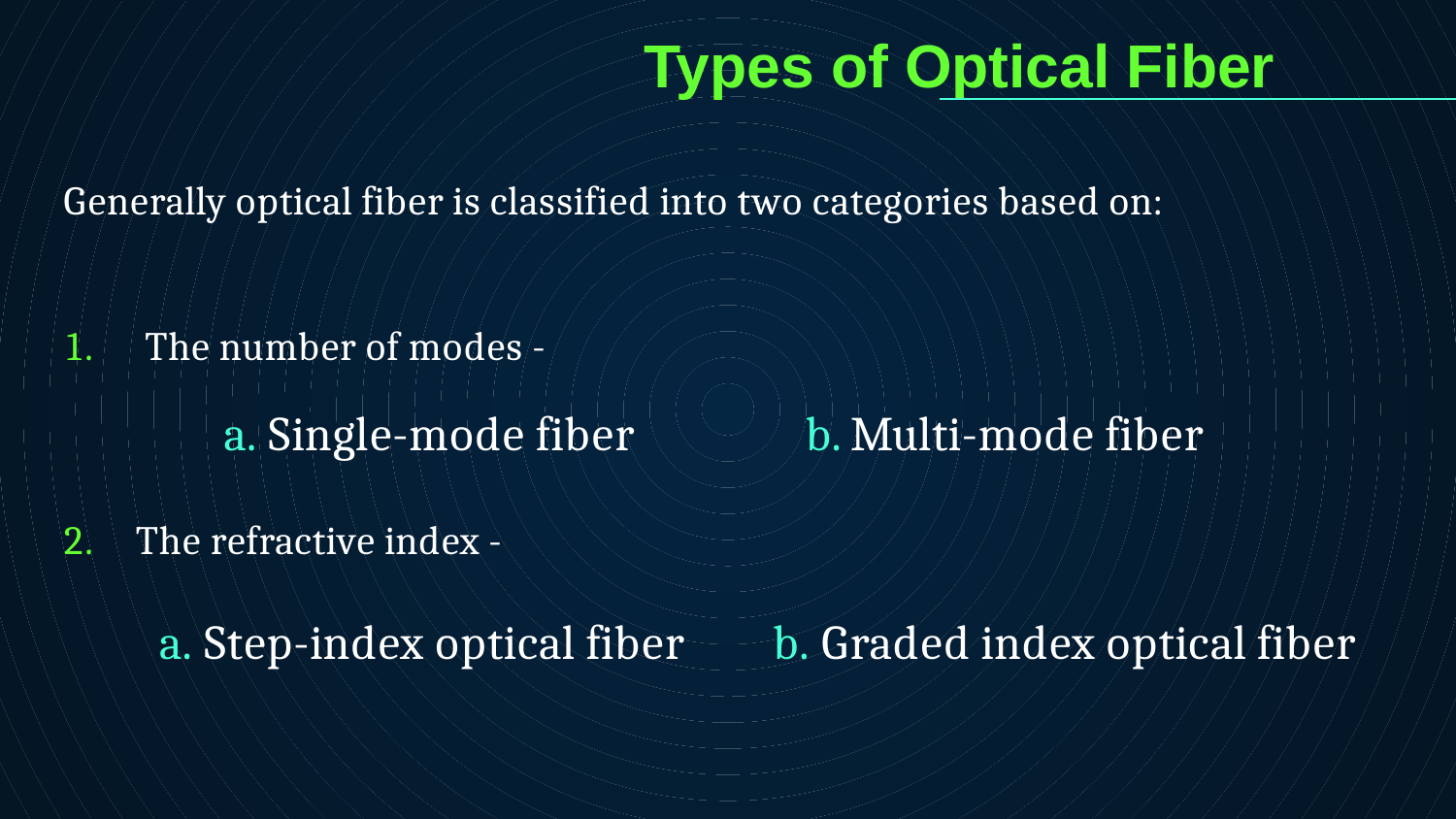

# Types of Optical Fiber
Generally optical fiber is classified into two categories based on:

 The number of modes -

The refractive index -
a. Single-mode fiber		b. Multi-mode fiber
a. Step-index optical fiber	   b. Graded index optical fiber